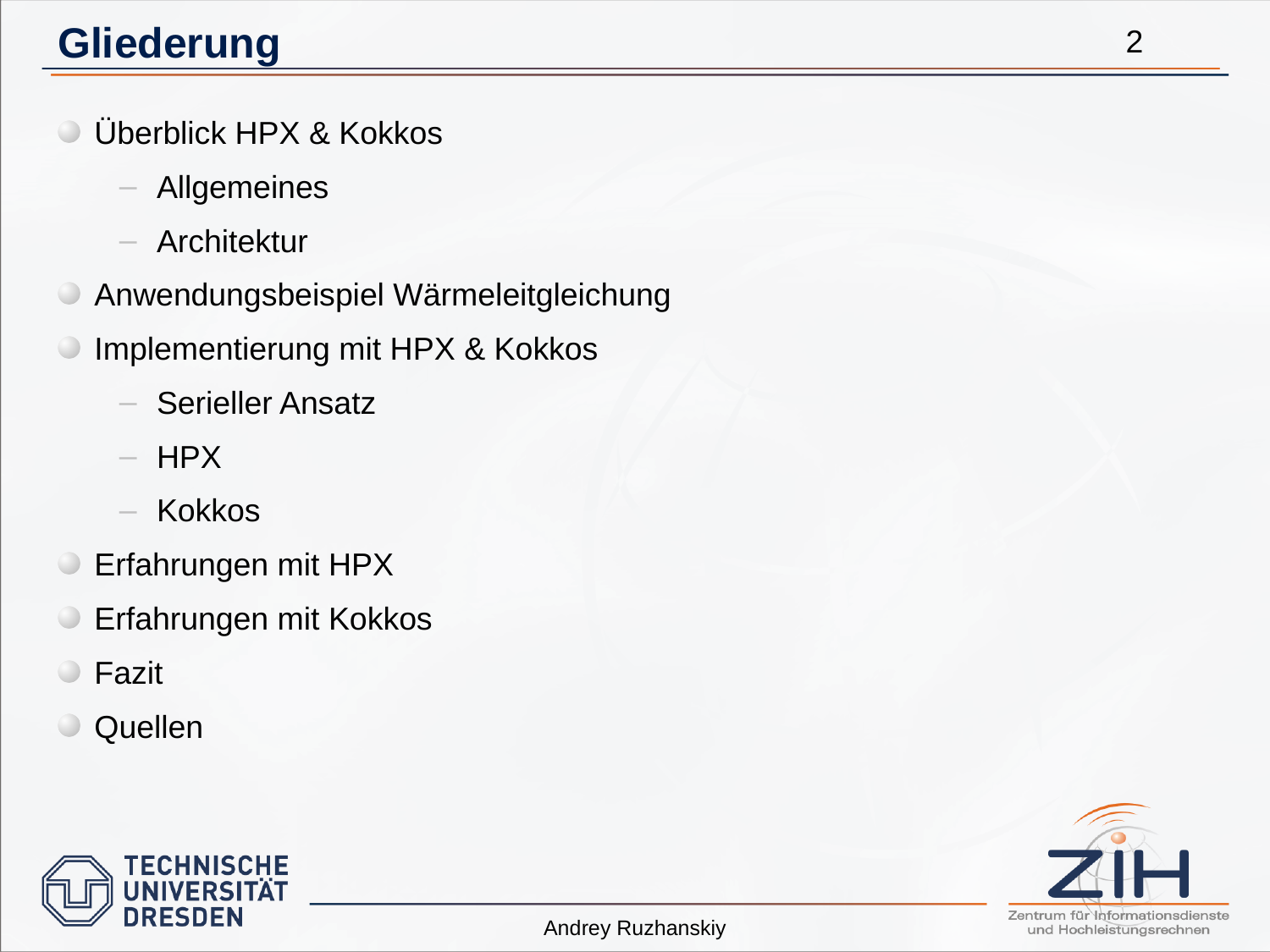

# Gliederung
2
Überblick HPX & Kokkos
Allgemeines
Architektur
Anwendungsbeispiel Wärmeleitgleichung
Implementierung mit HPX & Kokkos
Serieller Ansatz
HPX
Kokkos
Erfahrungen mit HPX
Erfahrungen mit Kokkos
Fazit
Quellen
Andrey Ruzhanskiy